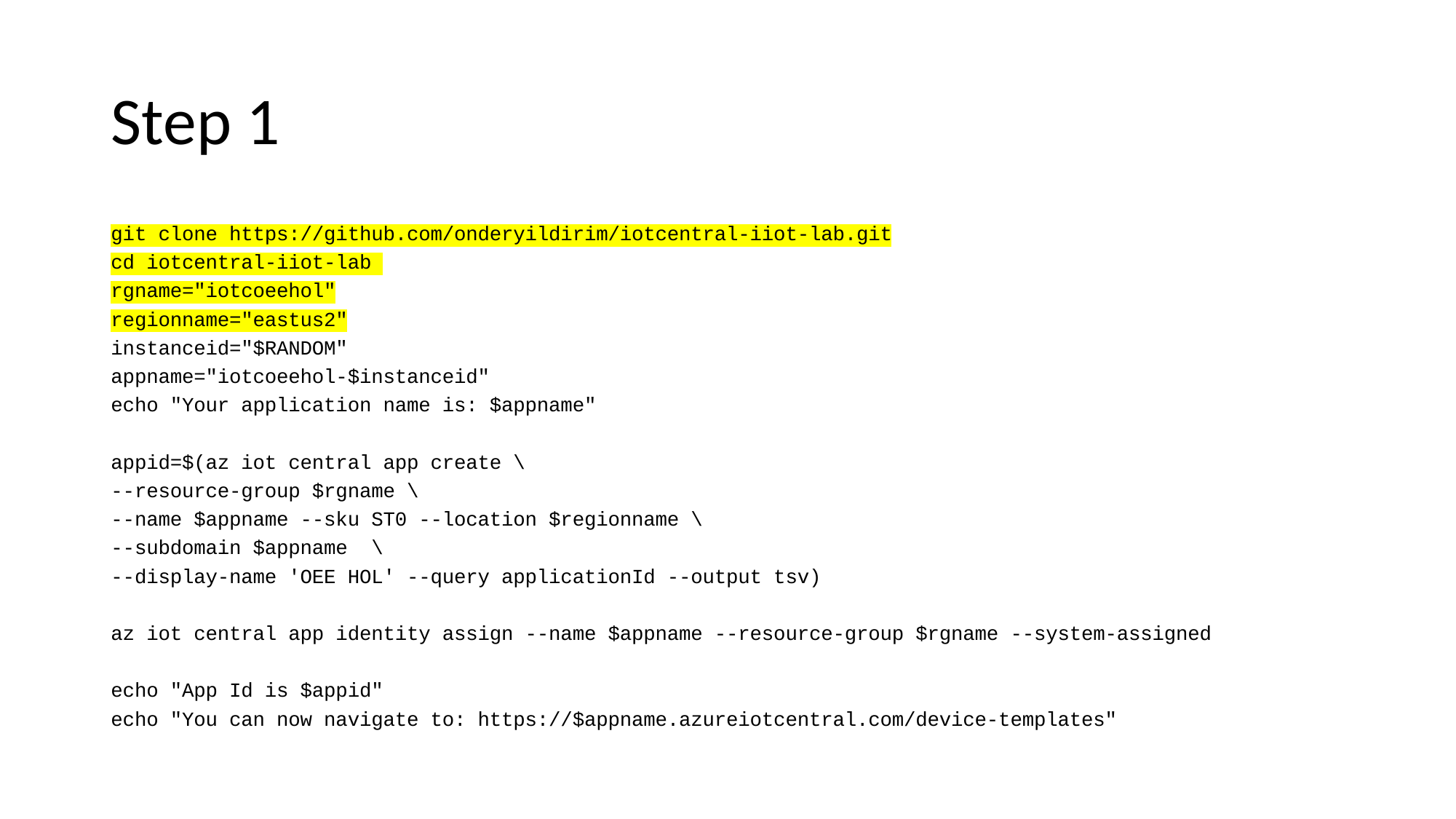

# Step 1
git clone https://github.com/onderyildirim/iotcentral-iiot-lab.git
cd iotcentral-iiot-lab
rgname="iotcoeehol"
regionname="eastus2"
instanceid="$RANDOM"
appname="iotcoeehol-$instanceid"
echo "Your application name is: $appname"

appid=$(az iot central app create \
--resource-group $rgname \
--name $appname --sku ST0 --location $regionname \
--subdomain $appname  \
--display-name 'OEE HOL' --query applicationId --output tsv)

az iot central app identity assign --name $appname --resource-group $rgname --system-assigned

echo "App Id is $appid"
echo "You can now navigate to: https://$appname.azureiotcentral.com/device-templates"